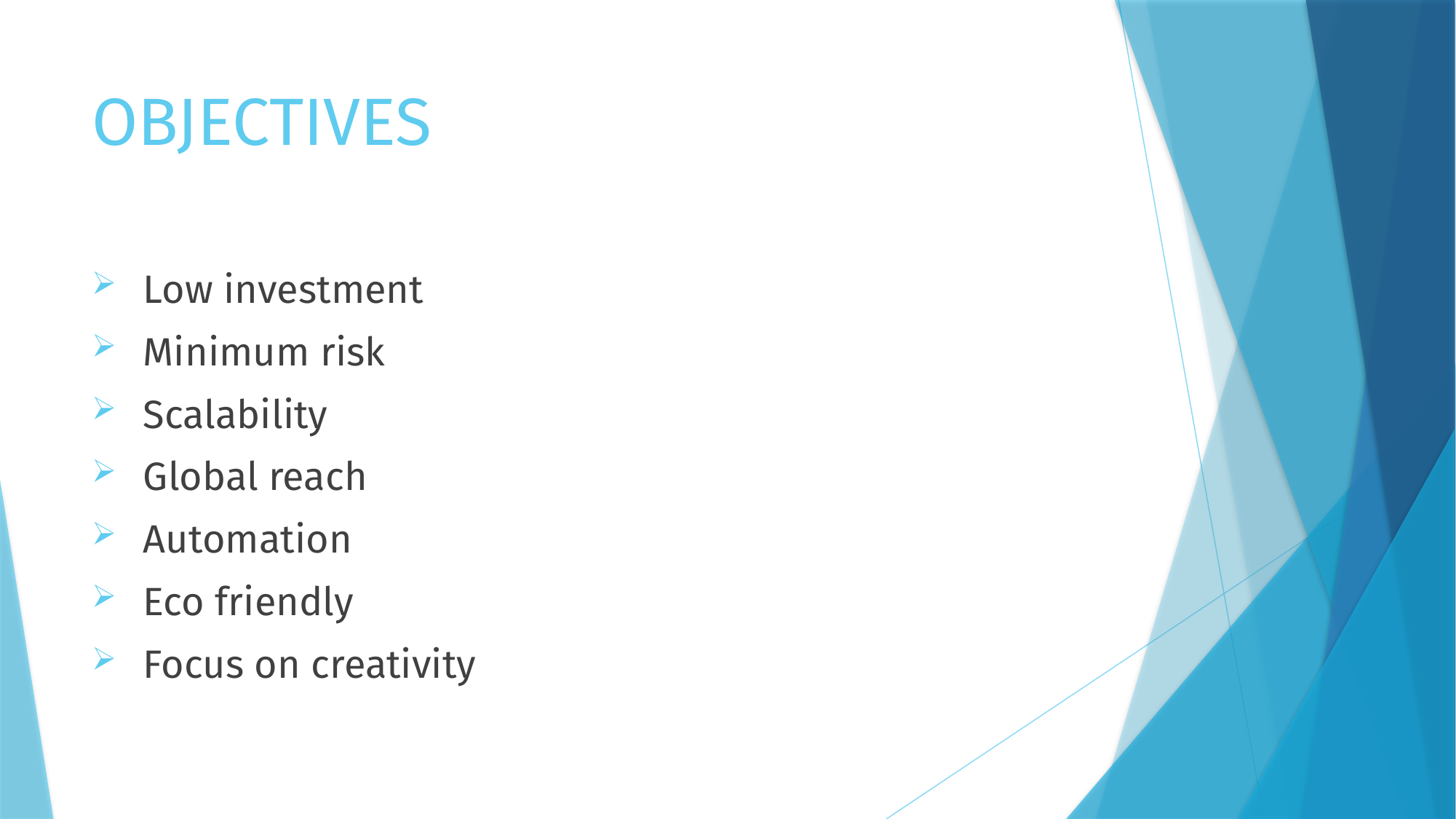

# OBJECTIVES
 Low investment
 Minimum risk
 Scalability
 Global reach
 Automation
 Eco friendly
 Focus on creativity